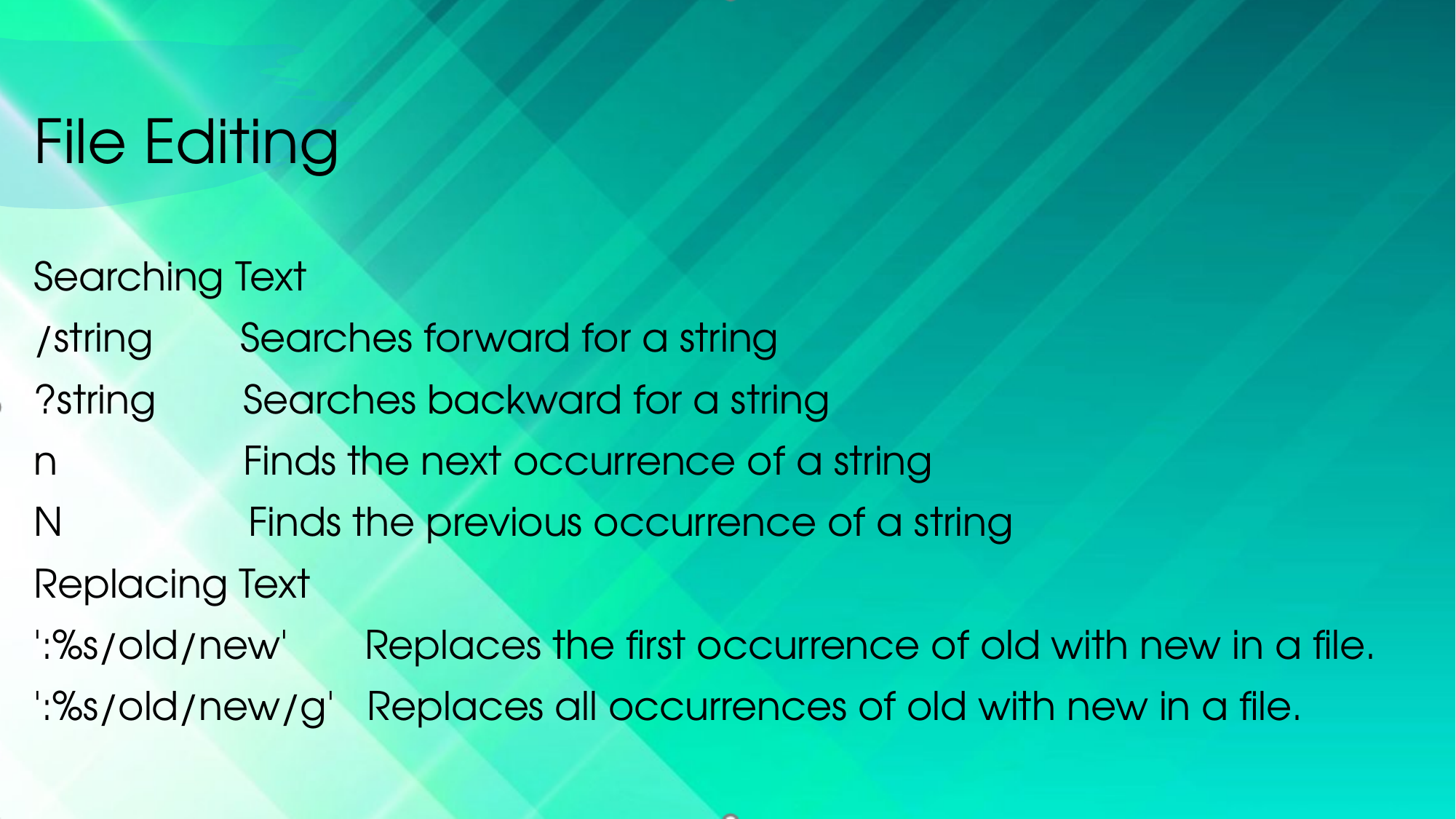

# File Editing
Searching Text
/string        Searches forward for a string
?string        Searches backward for a string
n                 Finds the next occurrence of a string
N                 Finds the previous occurrence of a string
Replacing Text
':%s/old/new'       Replaces the first occurrence of old with new in a file.
':%s/old/new/g'   Replaces all occurrences of old with new in a file.